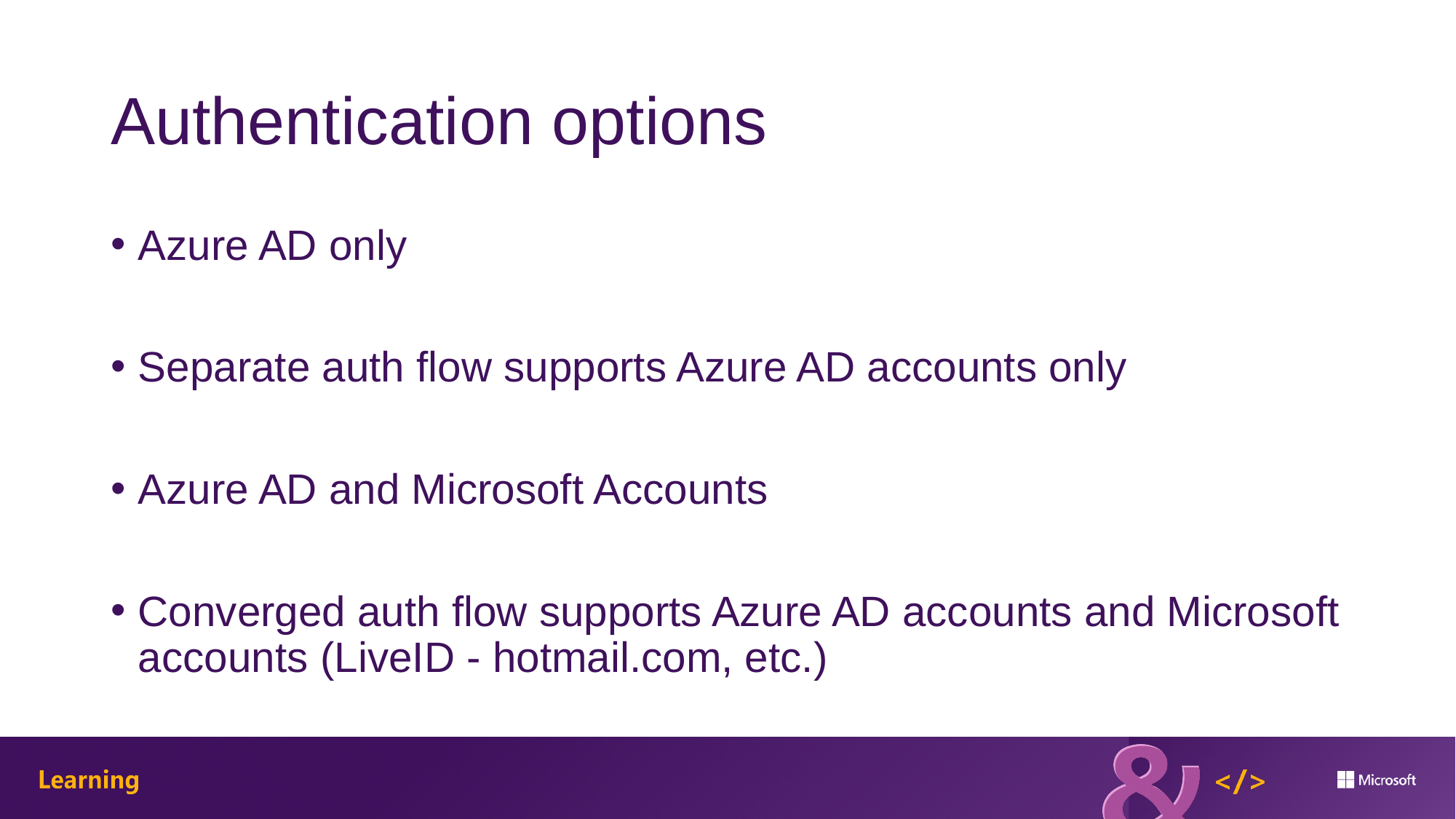

# Authentication options
Azure AD only

Separate auth flow supports Azure AD accounts only

Azure AD and Microsoft Accounts

Converged auth flow supports Azure AD accounts and Microsoft accounts (LiveID - hotmail.com, etc.)